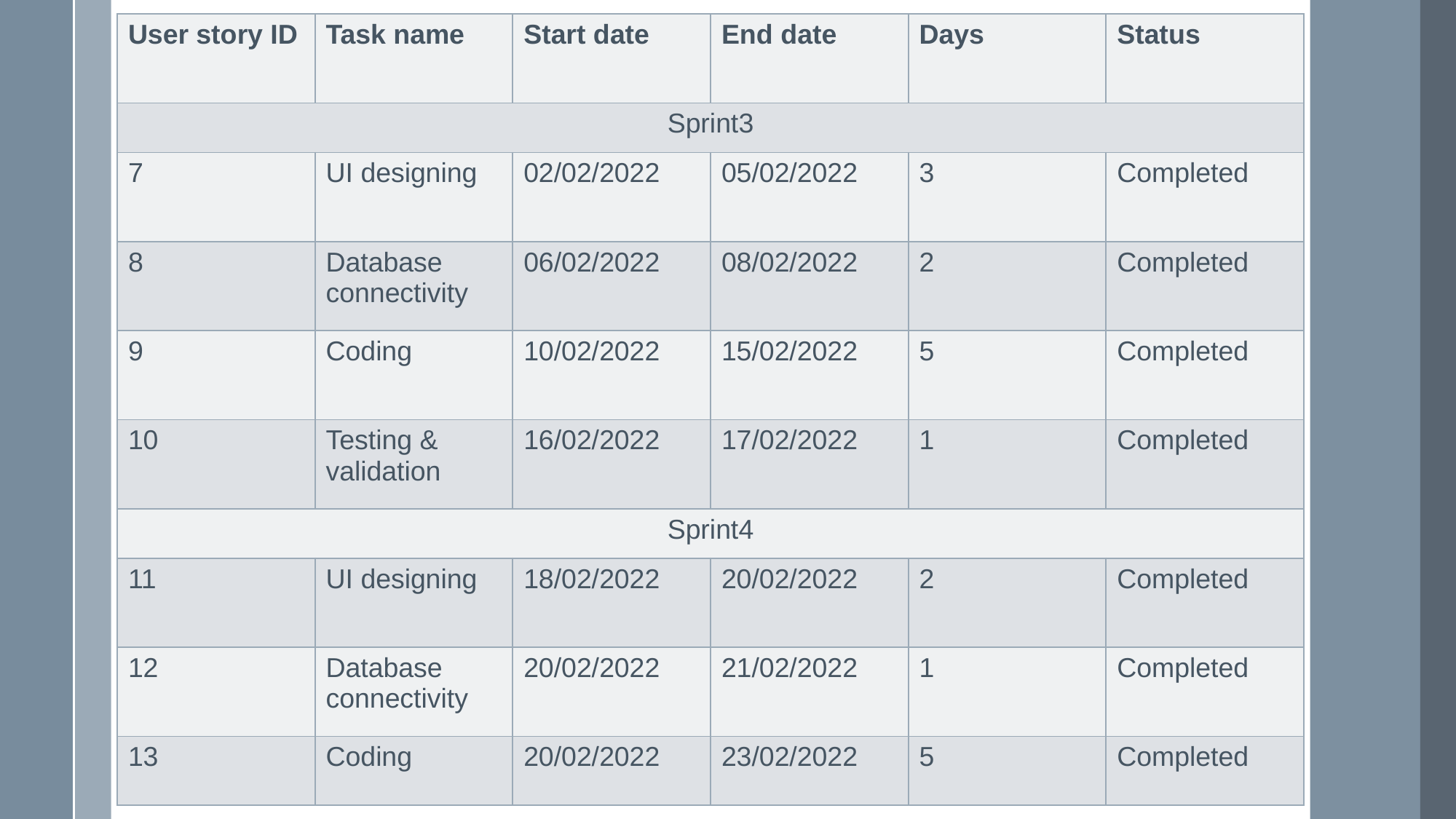

| User story ID | Task name | Start date | End date | Days | Status |
| --- | --- | --- | --- | --- | --- |
| Sprint3 |  |  |  |  |  |
| 7 | UI designing | 02/02/2022 | 05/02/2022 | 3 | Completed |
| 8 | Database connectivity | 06/02/2022 | 08/02/2022 | 2 | Completed |
| 9 | Coding | 10/02/2022 | 15/02/2022 | 5 | Completed |
| 10 | Testing & validation | 16/02/2022 | 17/02/2022 | 1 | Completed |
| Sprint4 |  |  |  |  |  |
| 11 | UI designing | 18/02/2022 | 20/02/2022 | 2 | Completed |
| 12 | Database connectivity | 20/02/2022 | 21/02/2022 | 1 | Completed |
| 13 | Coding | 20/02/2022 | 23/02/2022 | 5 | Completed |